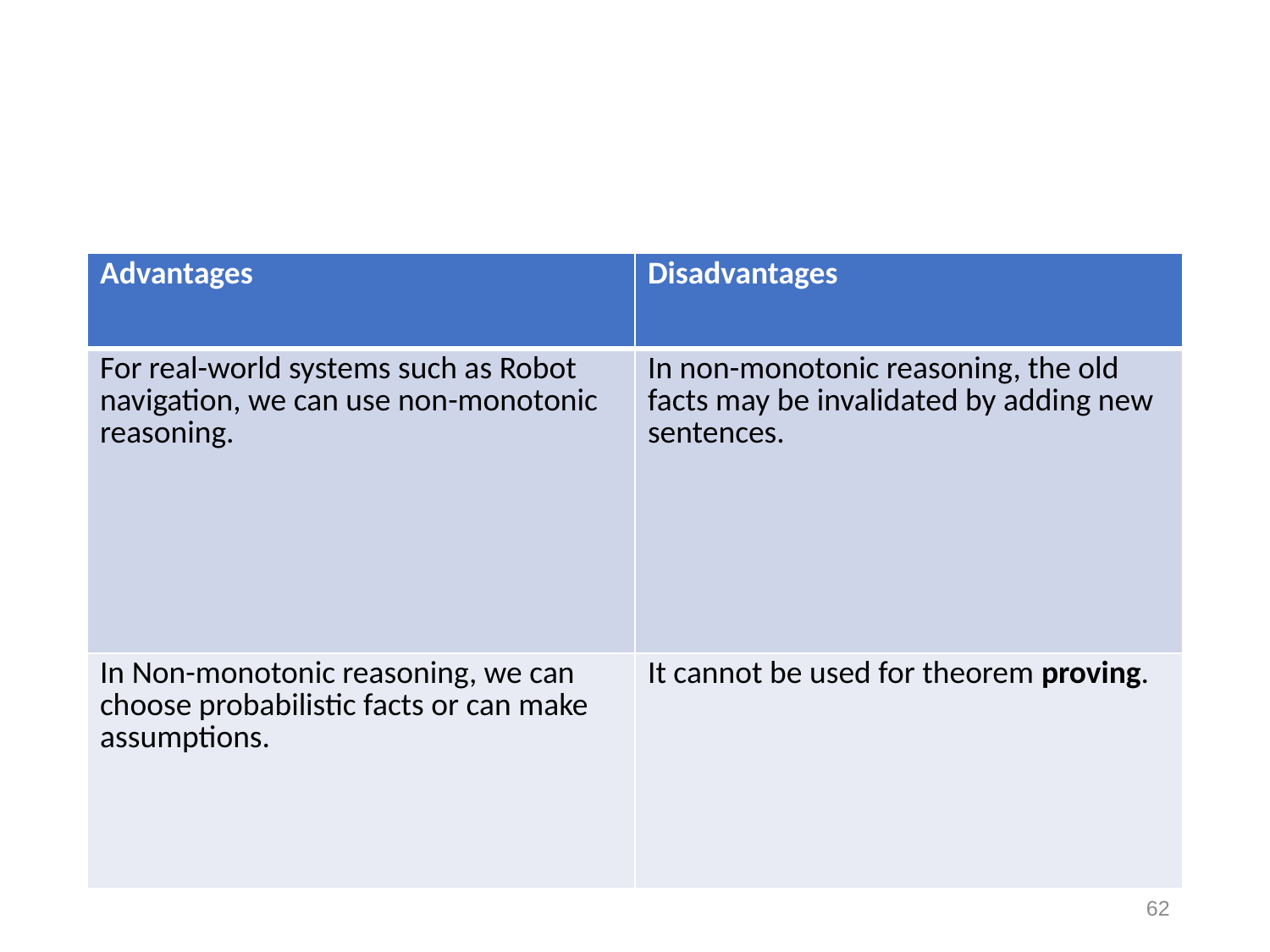

| Advantages | Disadvantages |
| --- | --- |
| For real-world systems such as Robot navigation, we can use non-monotonic reasoning. | In non-monotonic reasoning, the old facts may be invalidated by adding new sentences. |
| In Non-monotonic reasoning, we can choose probabilistic facts or can make assumptions. | It cannot be used for theorem proving. |
62